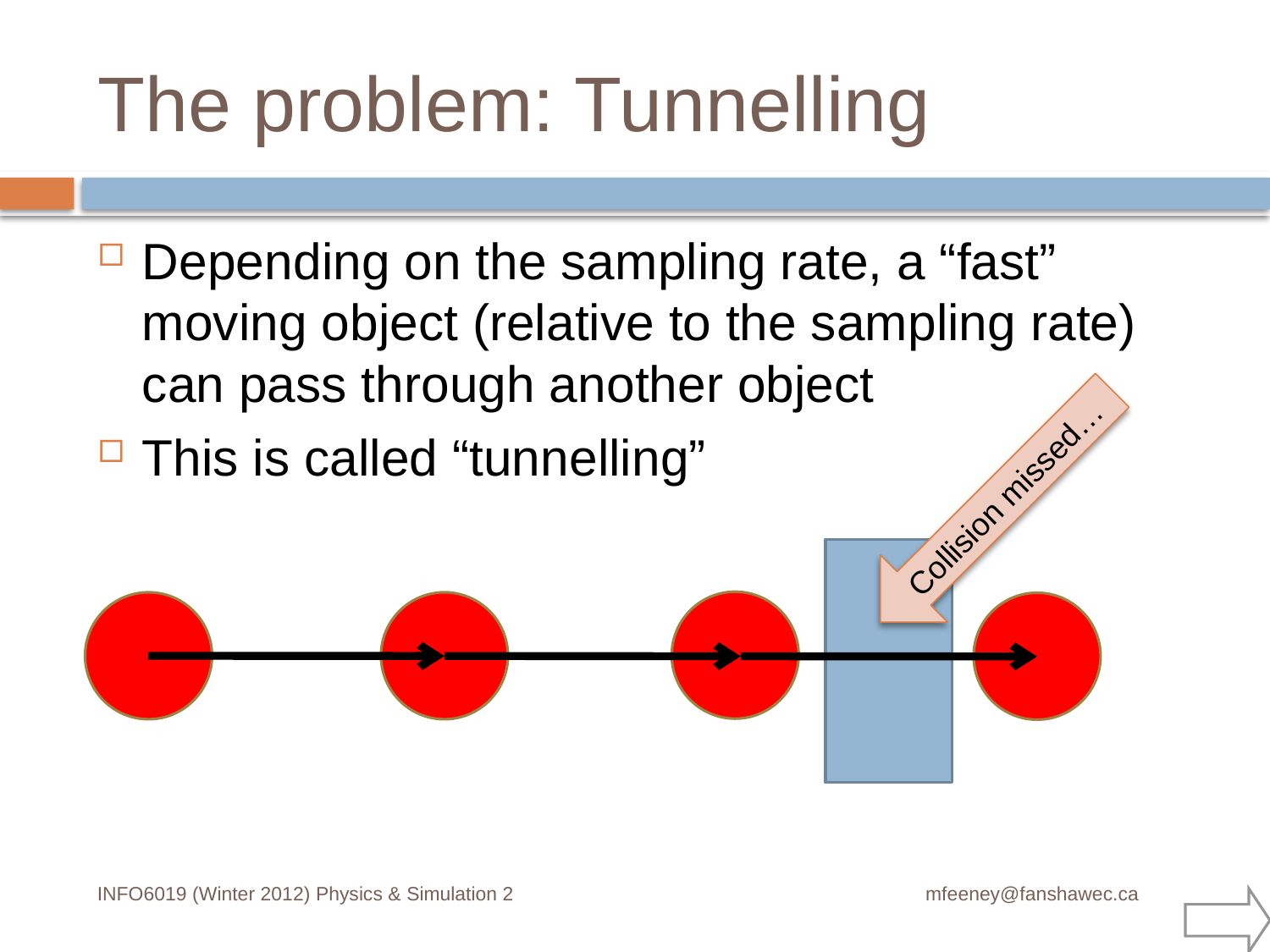

# The problem: Tunnelling
Depending on the sampling rate, a “fast” moving object (relative to the sampling rate) can pass through another object
This is called “tunnelling”

Collision missed…